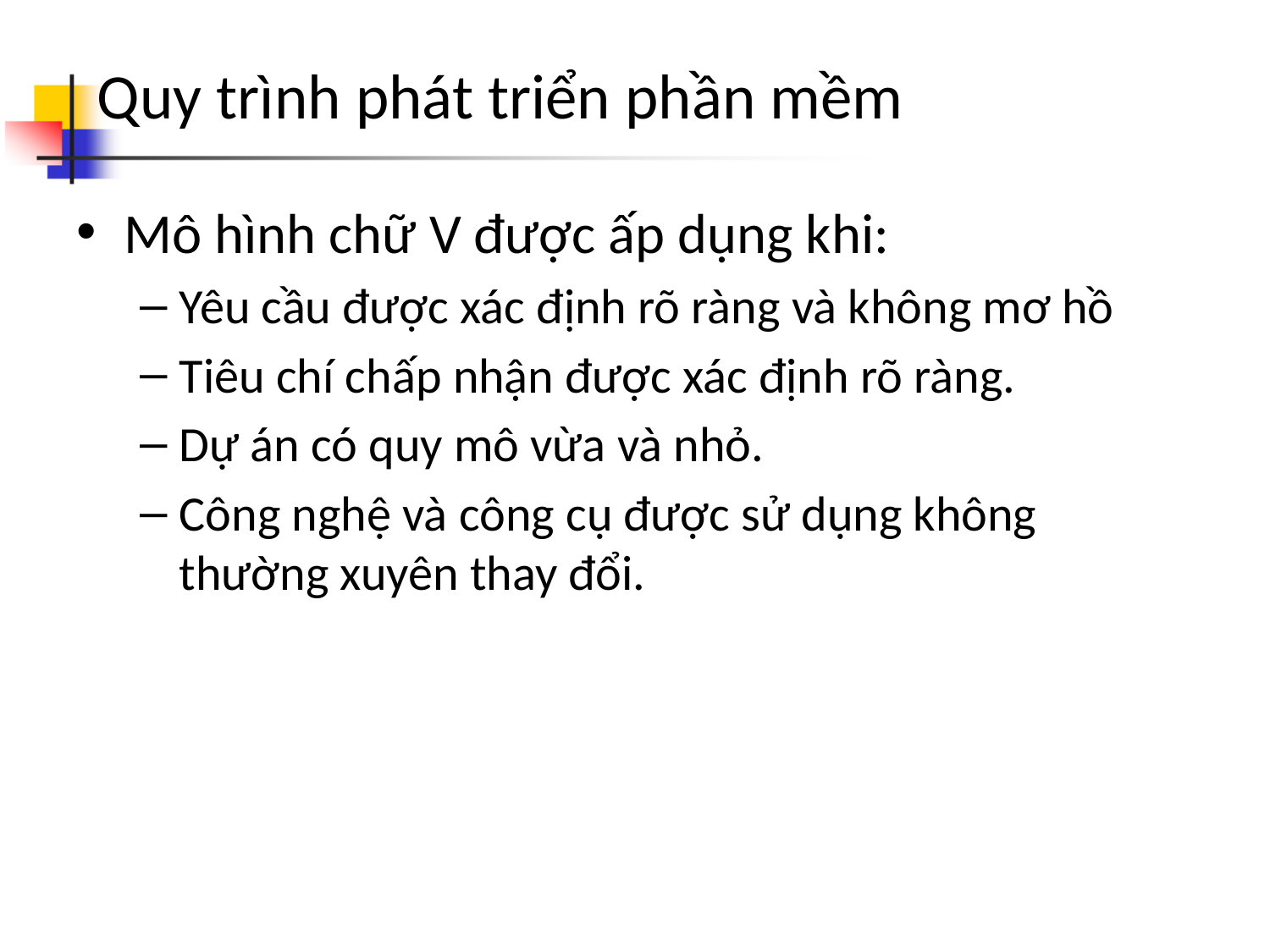

# Quy trình phát triển phần mềm
Mô hình chữ V được ấp dụng khi:
Yêu cầu được xác định rõ ràng và không mơ hồ
Tiêu chí chấp nhận được xác định rõ ràng.
Dự án có quy mô vừa và nhỏ.
Công nghệ và công cụ được sử dụng không thường xuyên thay đổi.